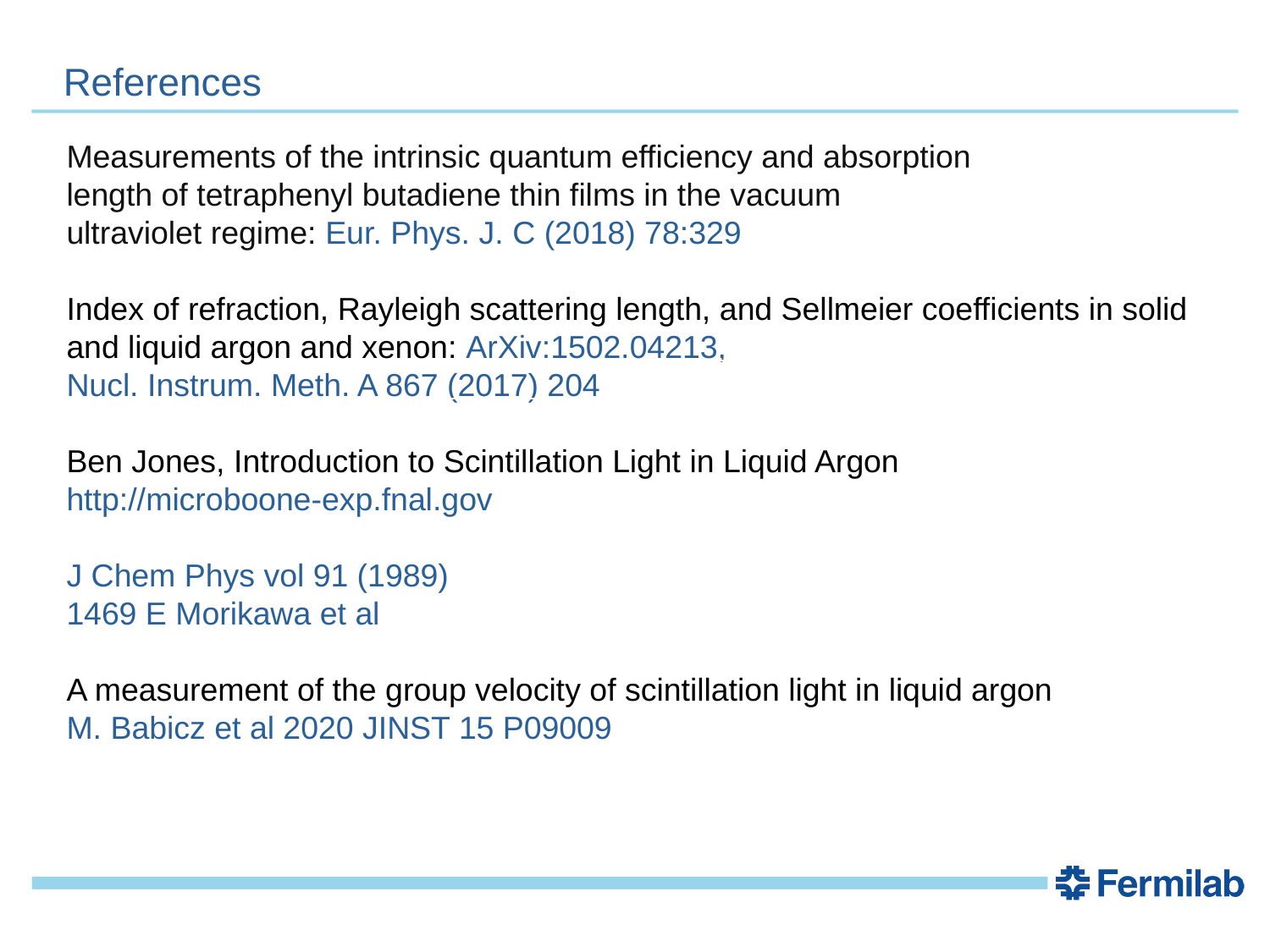

References
Measurements of the intrinsic quantum efficiency and absorption
length of tetraphenyl butadiene thin films in the vacuum
ultraviolet regime: Eur. Phys. J. C (2018) 78:329

Index of refraction, Rayleigh scattering length, and Sellmeier coefficients in solid
and liquid argon and xenon: ArXiv:1502.04213,
Nucl. Instrum. Meth. A 867 (2017) 204

Ben Jones, Introduction to Scintillation Light in Liquid Argon
http://microboone-exp.fnal.gov

J Chem Phys vol 91 (1989)
1469 E Morikawa et al

A measurement of the group velocity of scintillation light in liquid argon
M. Babicz et al 2020 JINST 15 P09009